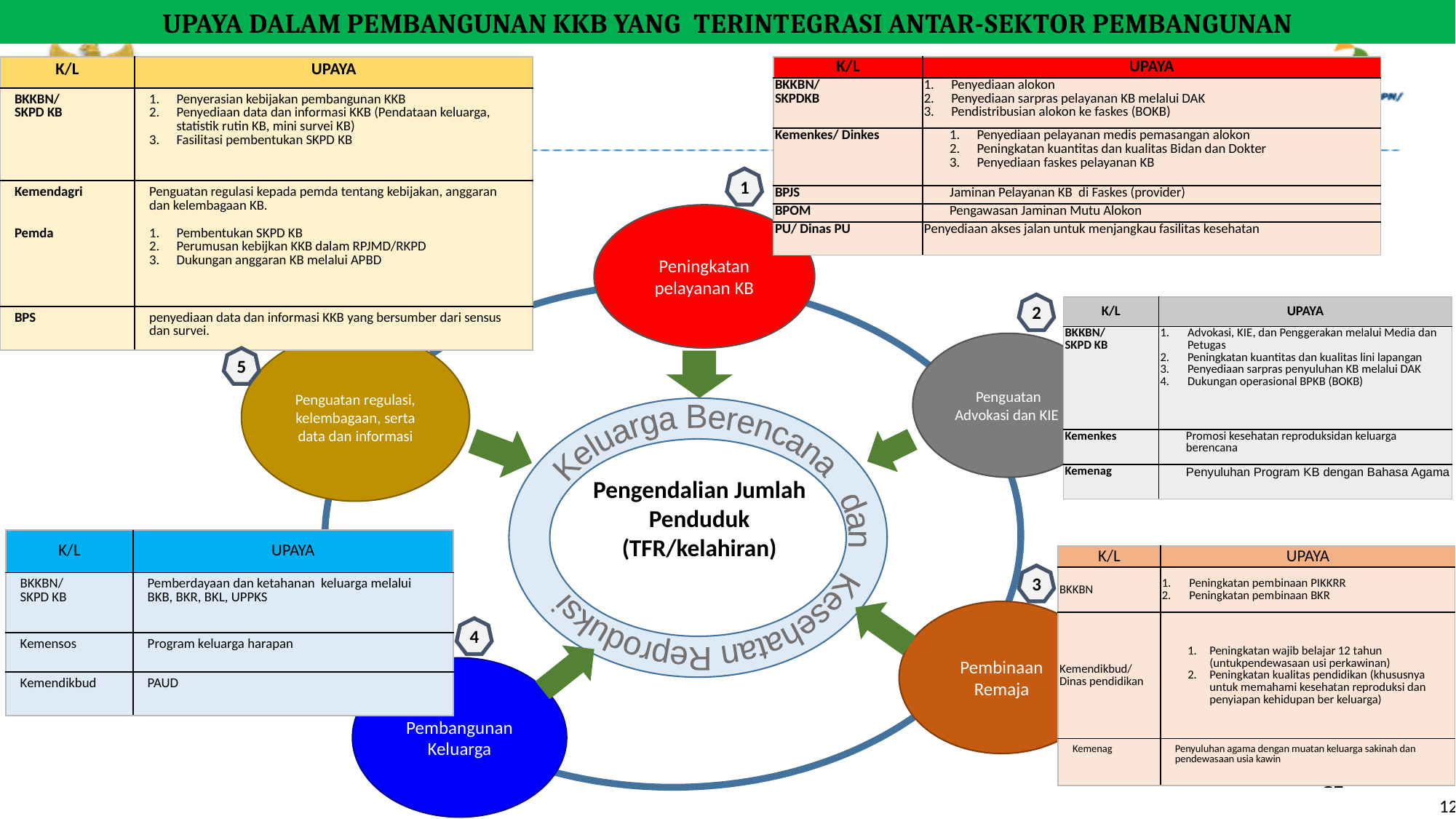

UPAYA DALAM PEMBANGUNAN KKB YANG  TERINTEGRASI ANTAR-SEKTOR PEMBANGUNAN
| K/L | UPAYA |
| --- | --- |
| BKKBN/ SKPDKB | Penyediaan alokon Penyediaan sarpras pelayanan KB melalui DAK Pendistribusian alokon ke faskes (BOKB) |
| Kemenkes/ Dinkes | Penyediaan pelayanan medis pemasangan alokon Peningkatan kuantitas dan kualitas Bidan dan Dokter Penyediaan faskes pelayanan KB |
| BPJS | Jaminan Pelayanan KB di Faskes (provider) |
| BPOM | Pengawasan Jaminan Mutu Alokon |
| PU/ Dinas PU | Penyediaan akses jalan untuk menjangkau fasilitas kesehatan |
| K/L | UPAYA |
| --- | --- |
| BKKBN/ SKPD KB | Penyerasian kebijakan pembangunan KKB Penyediaan data dan informasi KKB (Pendataan keluarga, statistik rutin KB, mini survei KB) Fasilitasi pembentukan SKPD KB |
| Kemendagri Pemda | Penguatan regulasi kepada pemda tentang kebijakan, anggaran dan kelembagaan KB. Pembentukan SKPD KB Perumusan kebijkan KKB dalam RPJMD/RKPD Dukungan anggaran KB melalui APBD |
| BPS | penyediaan data dan informasi KKB yang bersumber dari sensus dan survei. |
1
Peningkatan pelayanan KB
Penguatan regulasi, kelembagaan, serta data dan informasi
Penguatan Advokasi dan KIE
Pembinaan Remaja
Pembangunan Keluarga

Keluarga Berencana   dan   Kesehatan Reproduksi

Pengendalian Jumlah Penduduk (TFR/kelahiran)

2
| K/L | UPAYA |
| --- | --- |
| BKKBN/ SKPD KB | Advokasi, KIE, dan Penggerakan melalui Media dan Petugas Peningkatan kuantitas dan kualitas lini lapangan Penyediaan sarpras penyuluhan KB melalui DAK Dukungan operasional BPKB (BOKB) |
| Kemenkes | Promosi kesehatan reproduksidan keluarga berencana |
| Kemenag | Penyuluhan Program KB dengan Bahasa Agama |
5
| K/L | UPAYA |
| --- | --- |
| BKKBN/ SKPD KB | Pemberdayaan dan ketahanan keluarga melalui BKB, BKR, BKL, UPPKS |
| Kemensos | Program keluarga harapan |
| Kemendikbud | PAUD |
| K/L | UPAYA |
| --- | --- |
| BKKBN | Peningkatan pembinaan PIKKRR Peningkatan pembinaan BKR |
| Kemendikbud/ Dinas pendidikan | Peningkatan wajib belajar 12 tahun (untukpendewasaan usi perkawinan) Peningkatan kualitas pendidikan (khususnya untuk memahami kesehatan reproduksi dan penyiapan kehidupan ber keluarga) |
| Kemenag | Penyuluhan agama dengan muatan keluarga sakinah dan pendewasaan usia kawin |
3
4
12
12